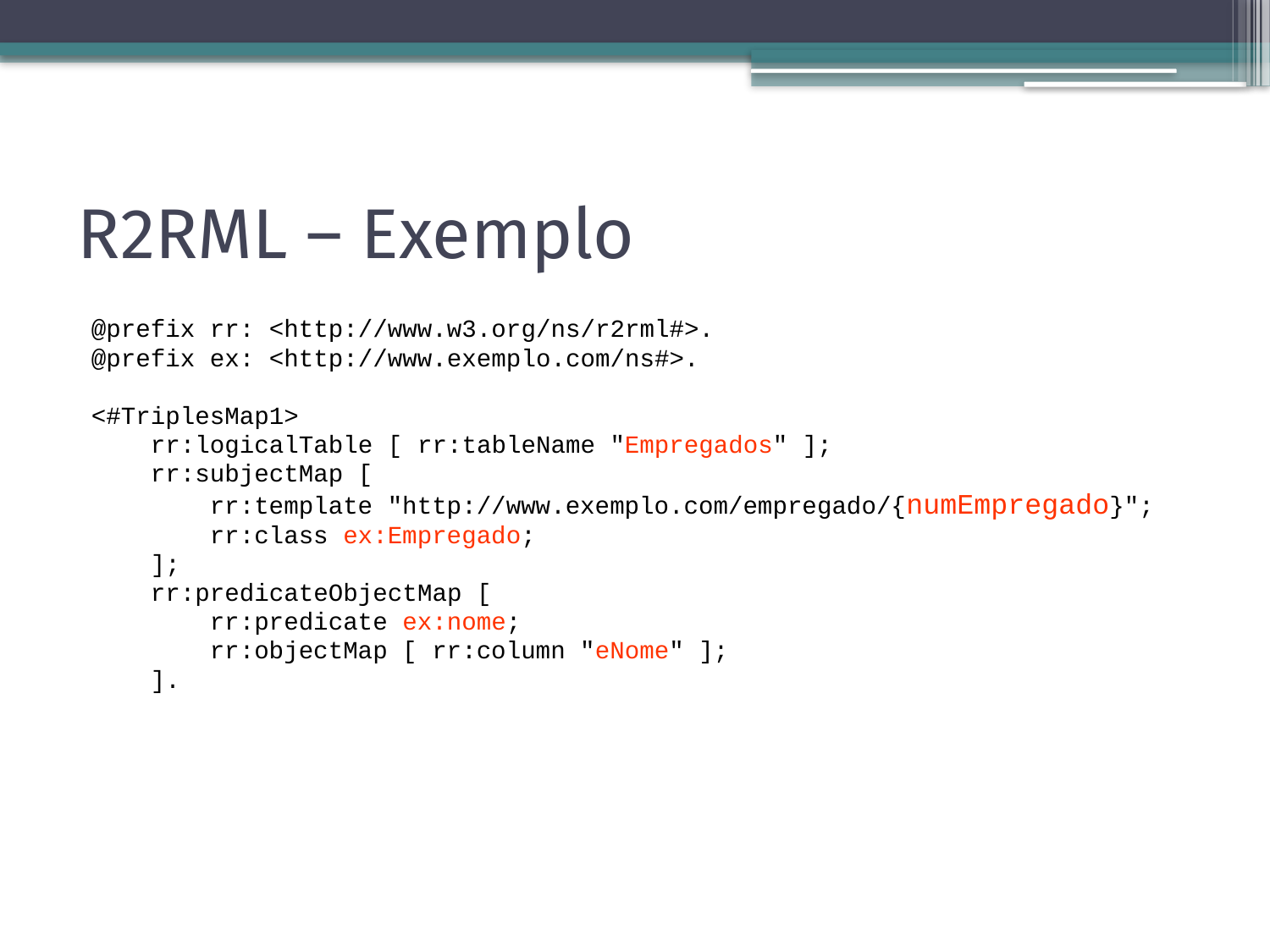

# R2RML – Exemplo
@prefix rr: <http://www.w3.org/ns/r2rml#>.
@prefix ex: <http://www.exemplo.com/ns#>.

<#TriplesMap1>
    rr:logicalTable [ rr:tableName "Empregados" ];
    rr:subjectMap [
        rr:template "http://www.exemplo.com/empregado/{numEmpregado}";
        rr:class ex:Empregado;
    ];
    rr:predicateObjectMap [
        rr:predicate ex:nome;
        rr:objectMap [ rr:column "eNome" ];
    ].